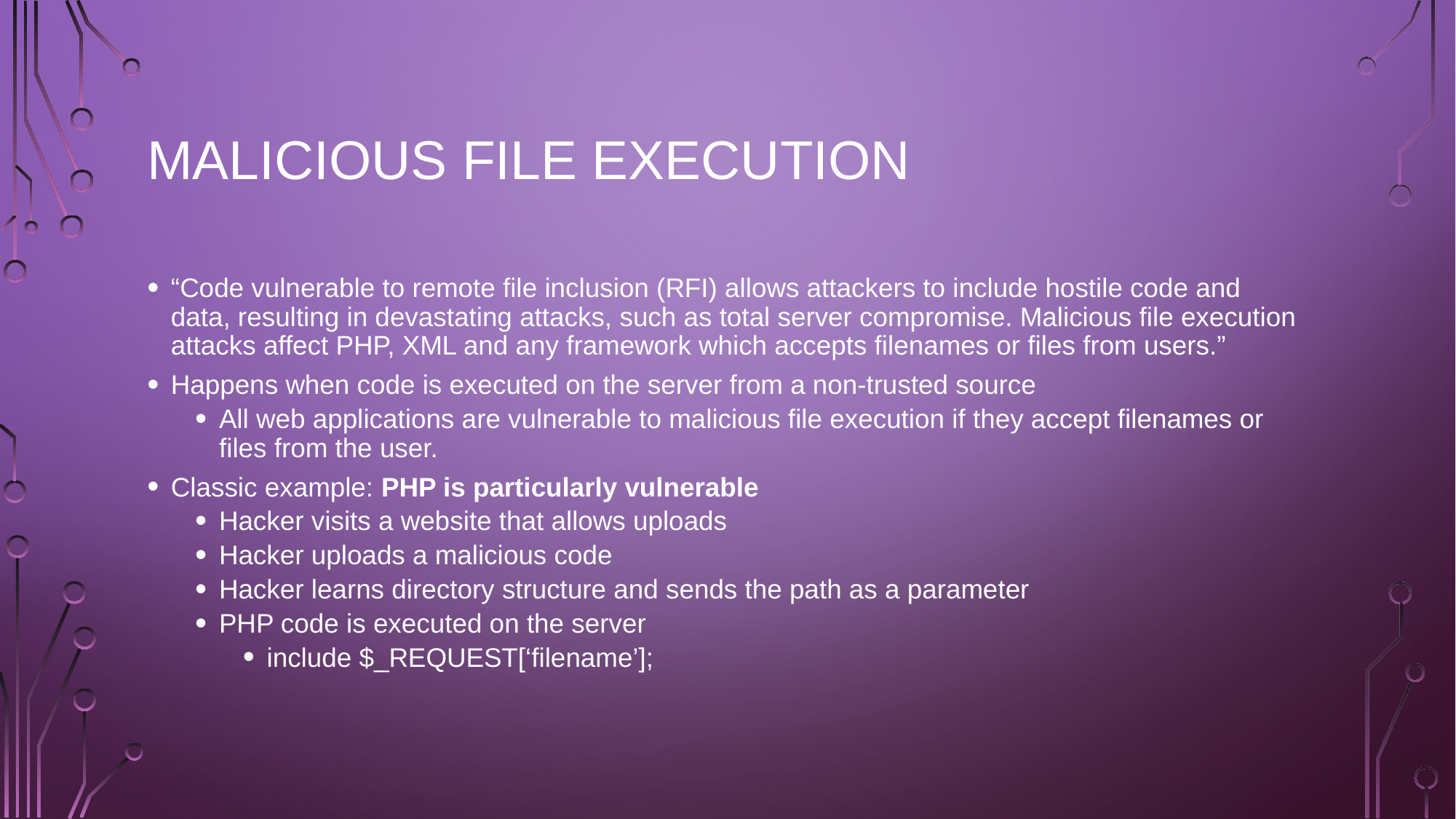

# Malicious File Execution
“Code vulnerable to remote file inclusion (RFI) allows attackers to include hostile code and data, resulting in devastating attacks, such as total server compromise. Malicious file execution attacks affect PHP, XML and any framework which accepts filenames or files from users.”
Happens when code is executed on the server from a non-trusted source
All web applications are vulnerable to malicious file execution if they accept filenames or files from the user.
Classic example: PHP is particularly vulnerable
Hacker visits a website that allows uploads
Hacker uploads a malicious code
Hacker learns directory structure and sends the path as a parameter
PHP code is executed on the server
include $_REQUEST[‘filename’];